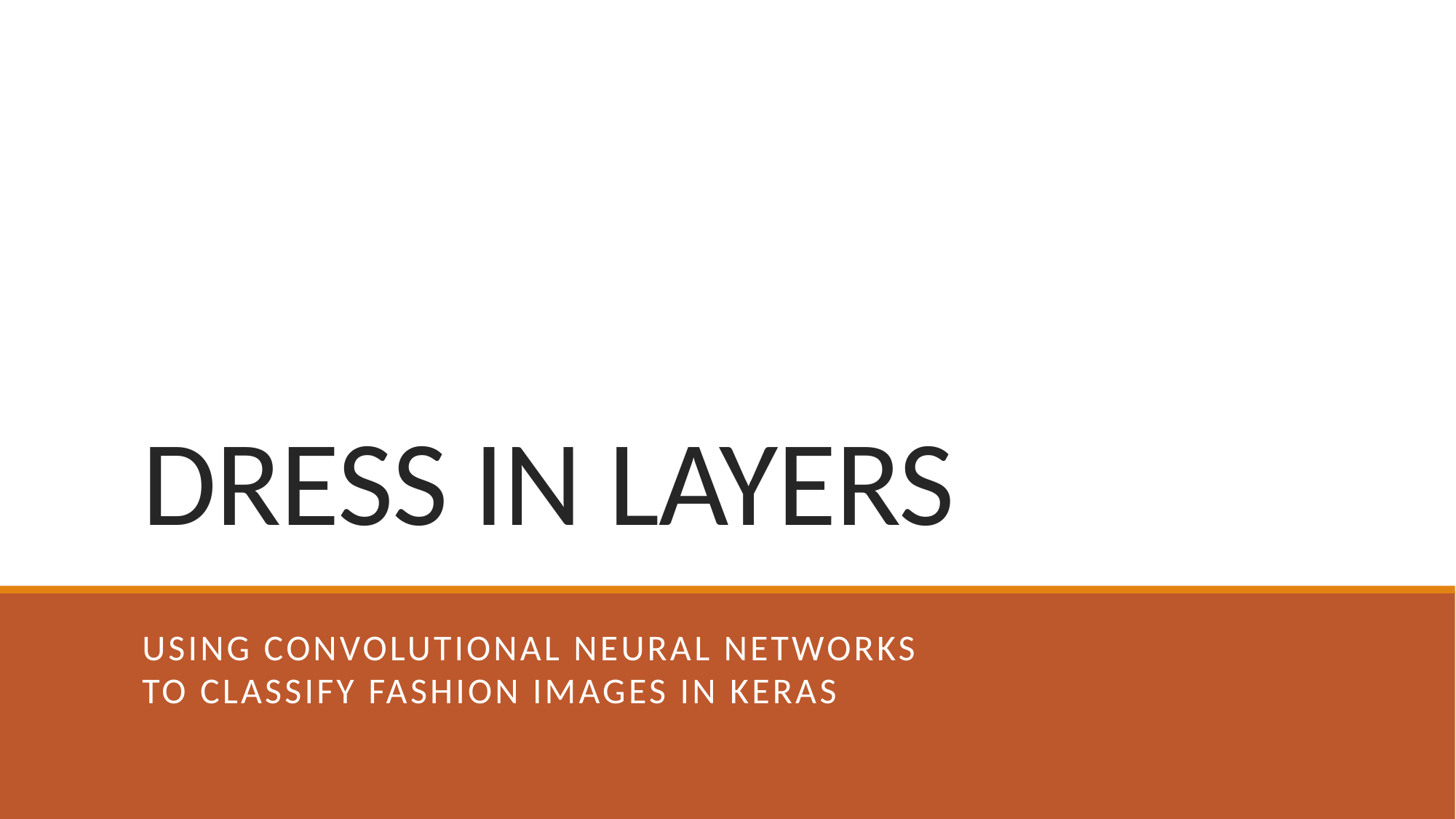

# DRESS IN LAYERS

using convolutional neural netWORKs
to classify FASHION images in keras